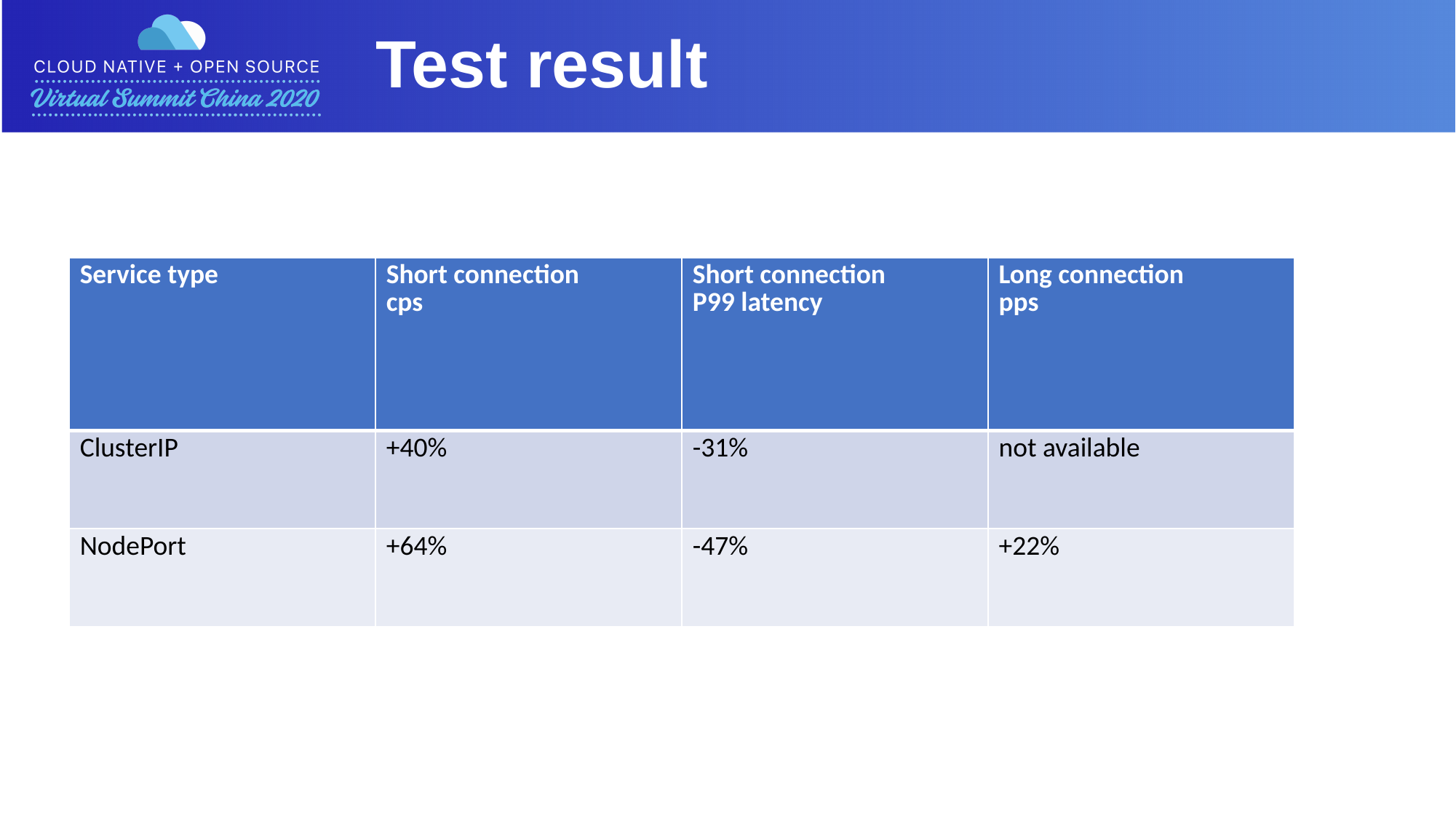

Test result
| Service type | Short connection cps | Short connection P99 latency | Long connection pps |
| --- | --- | --- | --- |
| ClusterIP | +40% | -31% | not available |
| NodePort | +64% | -47% | +22% |